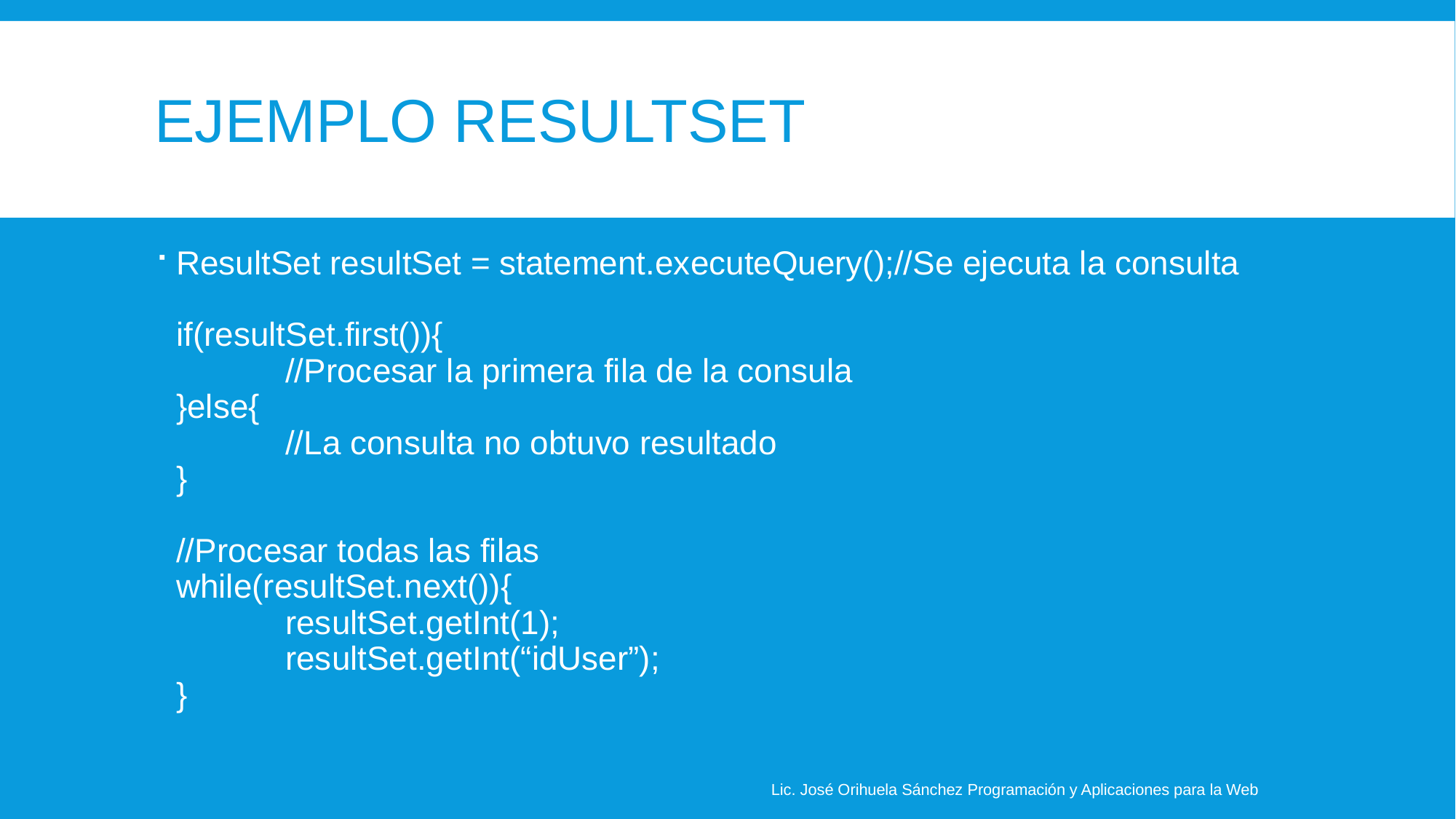

# Ejemplo ResultSet
ResultSet resultSet = statement.executeQuery();//Se ejecuta la consulta
if(resultSet.first()){
	//Procesar la primera fila de la consula
}else{
	//La consulta no obtuvo resultado
}
//Procesar todas las filas
while(resultSet.next()){
	resultSet.getInt(1);
	resultSet.getInt(“idUser”);
}
Lic. José Orihuela Sánchez Programación y Aplicaciones para la Web